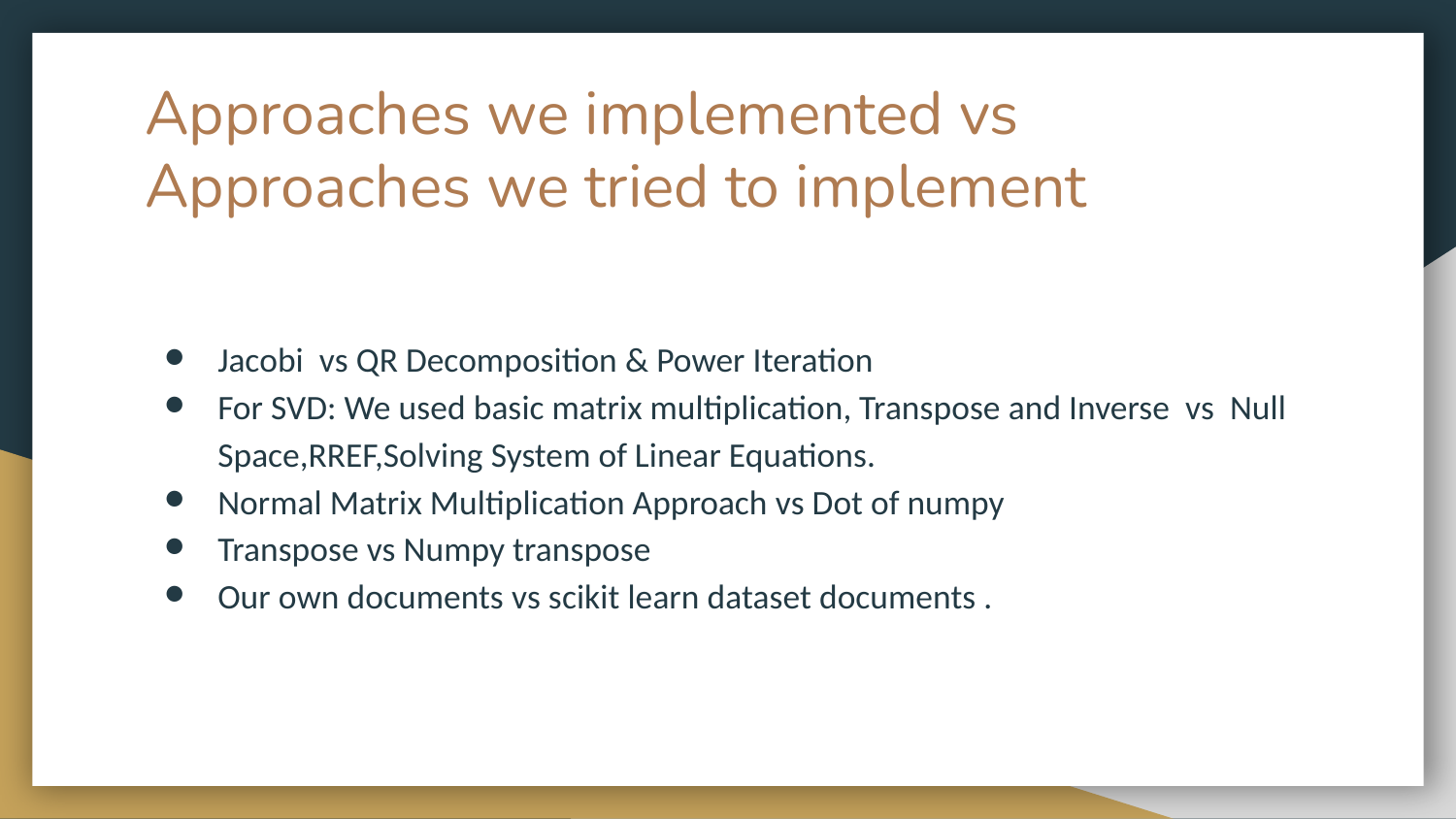

# Approaches we implemented vs Approaches we tried to implement
Jacobi  vs QR Decomposition & Power Iteration
For SVD: We used basic matrix multiplication, Transpose and Inverse  vs  Null Space,RREF,Solving System of Linear Equations.
Normal Matrix Multiplication Approach vs Dot of numpy
Transpose vs Numpy transpose
Our own documents vs scikit learn dataset documents .